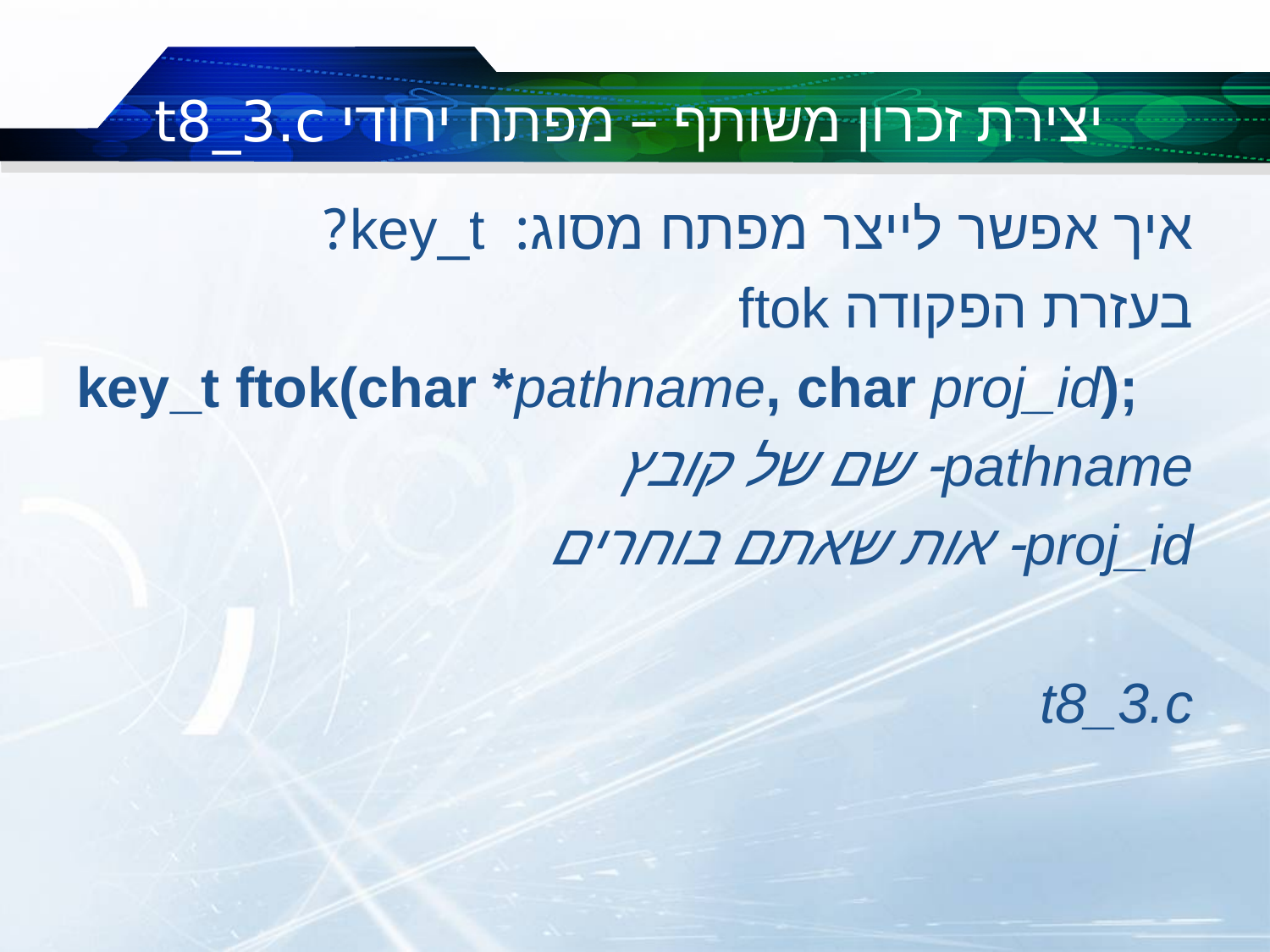

# יצירת זכרון משותף – מפתח יחודי t8_3.c
איך אפשר לייצר מפתח מסוג:  key_t?
	בעזרת הפקודה ftok
key_t ftok(char *pathname, char proj_id);
pathname- שם של קובץ
proj_id- אות שאתם בוחרים

t8_3.c